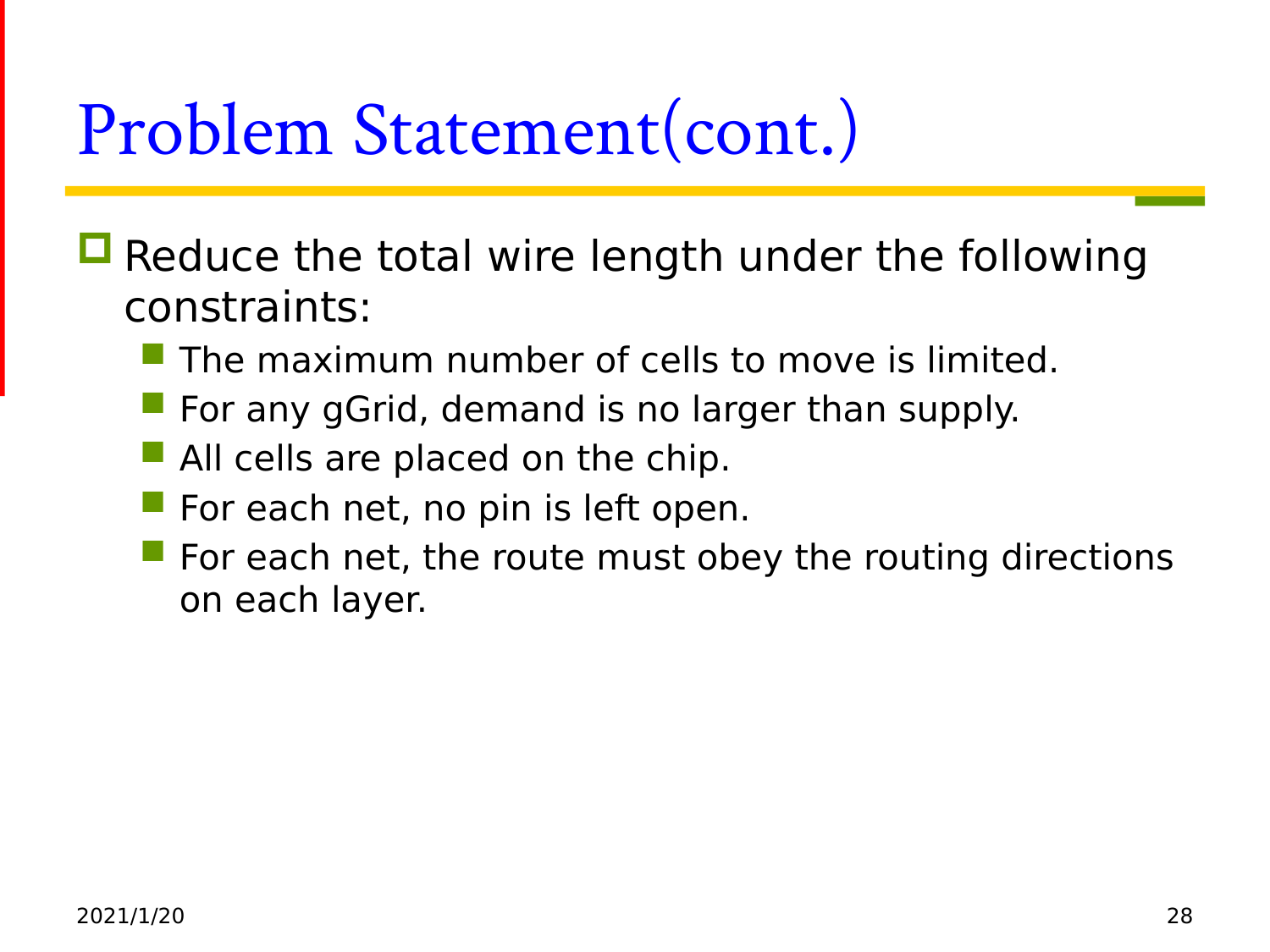

# Problem Statement(cont.)
Reduce the total wire length under the following constraints:
The maximum number of cells to move is limited.
For any gGrid, demand is no larger than supply.
All cells are placed on the chip.
For each net, no pin is left open.
For each net, the route must obey the routing directions on each layer.

2021/1/20
28